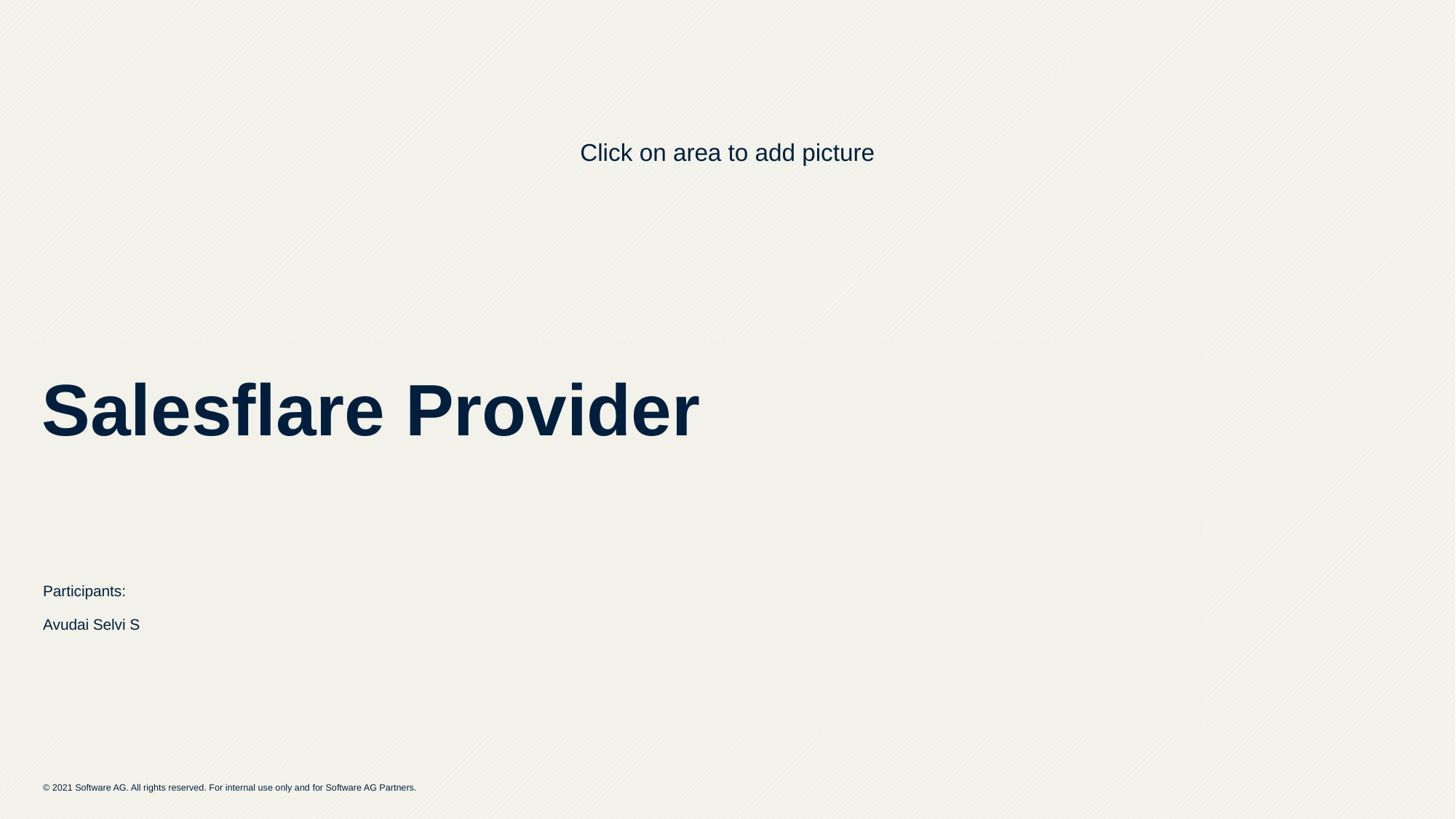

# Salesflare Provider
Participants:
Avudai Selvi S

© 2021 Software AG. All rights reserved. For internal use only and for Software AG Partners.
1